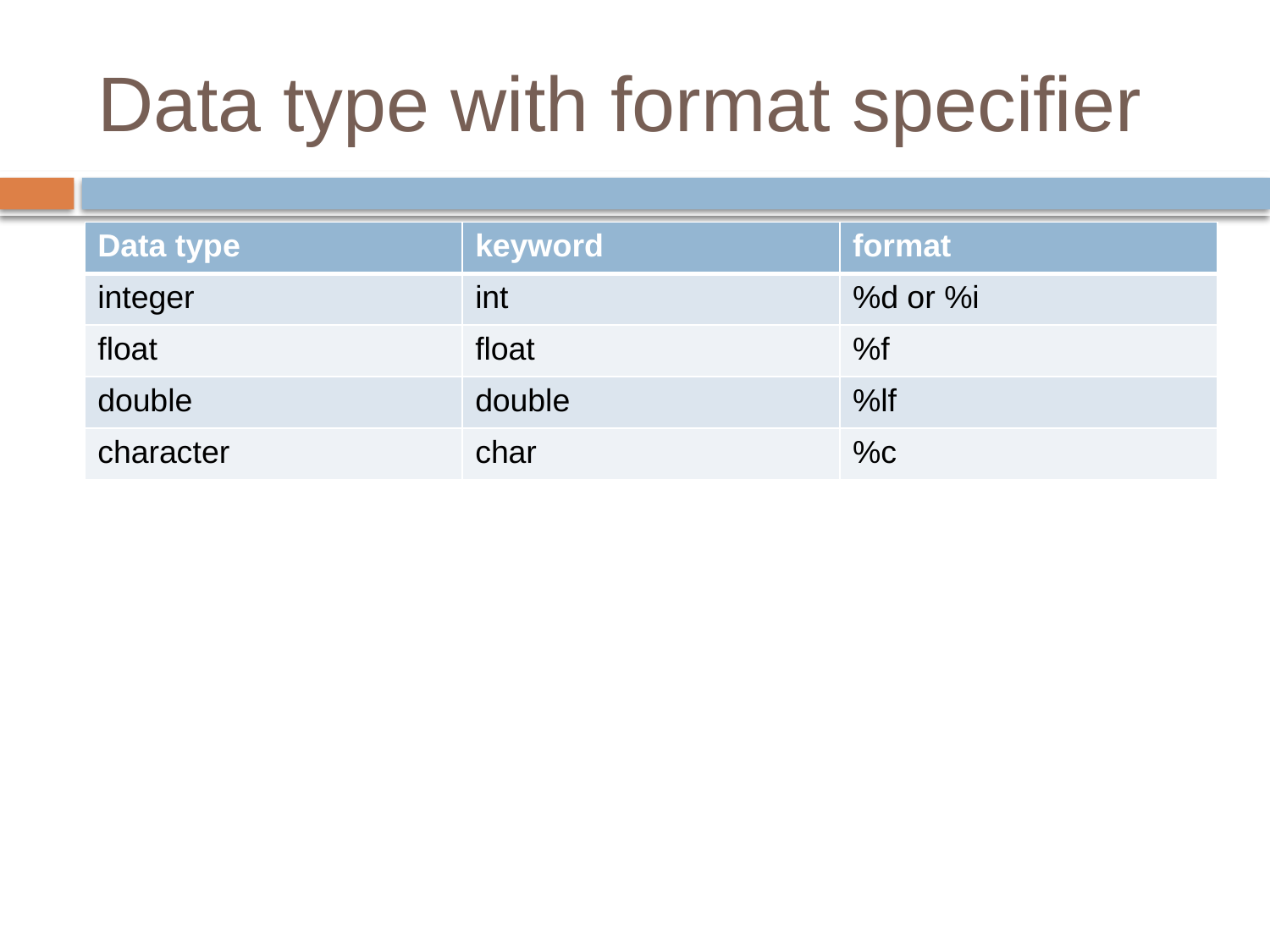

# Data type with format specifier
| Data type | keyword | format |
| --- | --- | --- |
| integer | int | %d or %i |
| float | float | %f |
| double | double | %lf |
| character | char | %c |